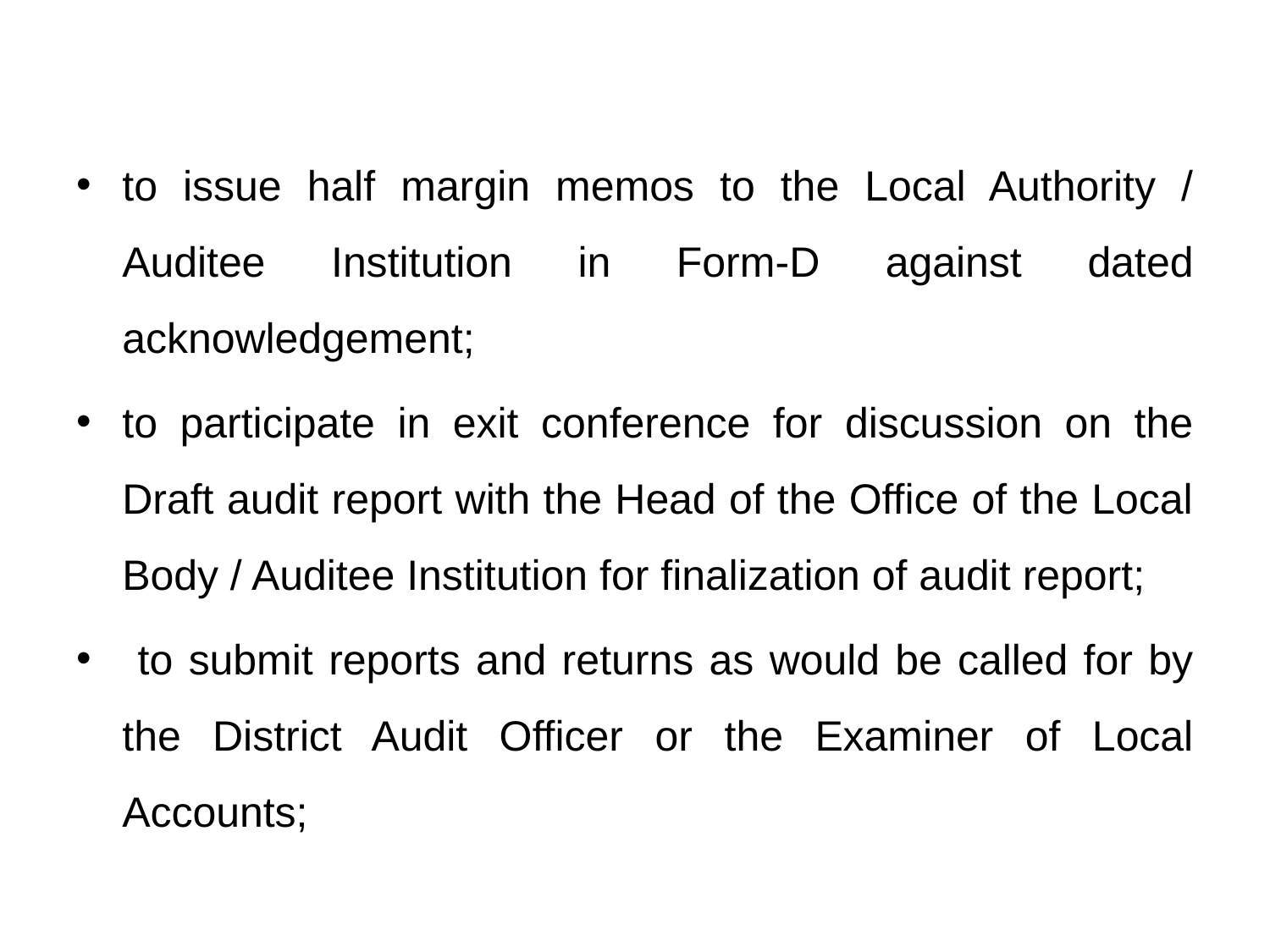

to issue half margin memos to the Local Authority / Auditee Institution in Form-D against dated acknowledgement;
to participate in exit conference for discussion on the Draft audit report with the Head of the Office of the Local Body / Auditee Institution for finalization of audit report;
 to submit reports and returns as would be called for by the District Audit Officer or the Examiner of Local Accounts;